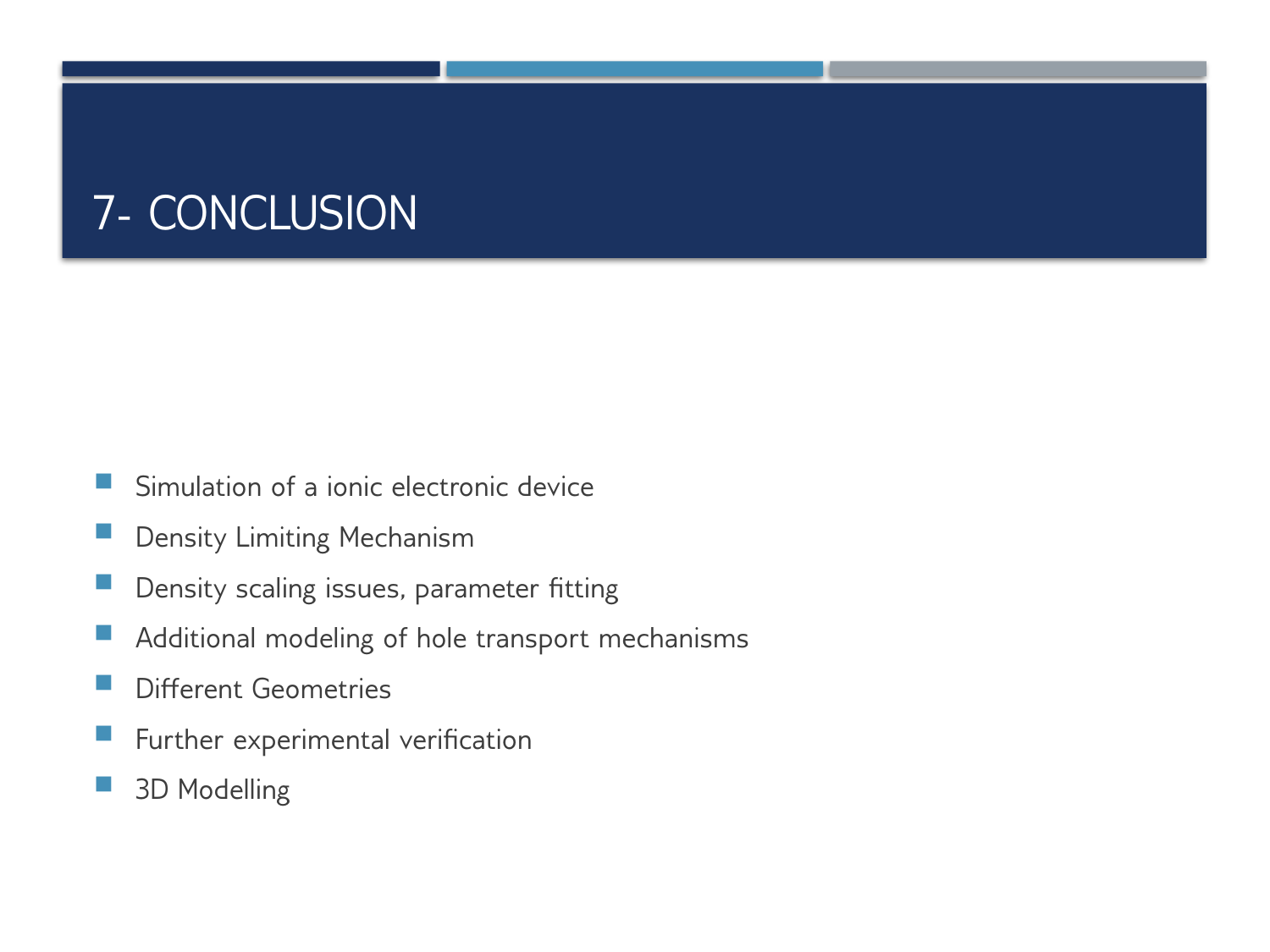

# 7- Conclusion

Simulation of a ionic electronic device
Density Limiting Mechanism
Density scaling issues, parameter fitting
Additional modeling of hole transport mechanisms
Different Geometries
Further experimental verification
3D Modelling